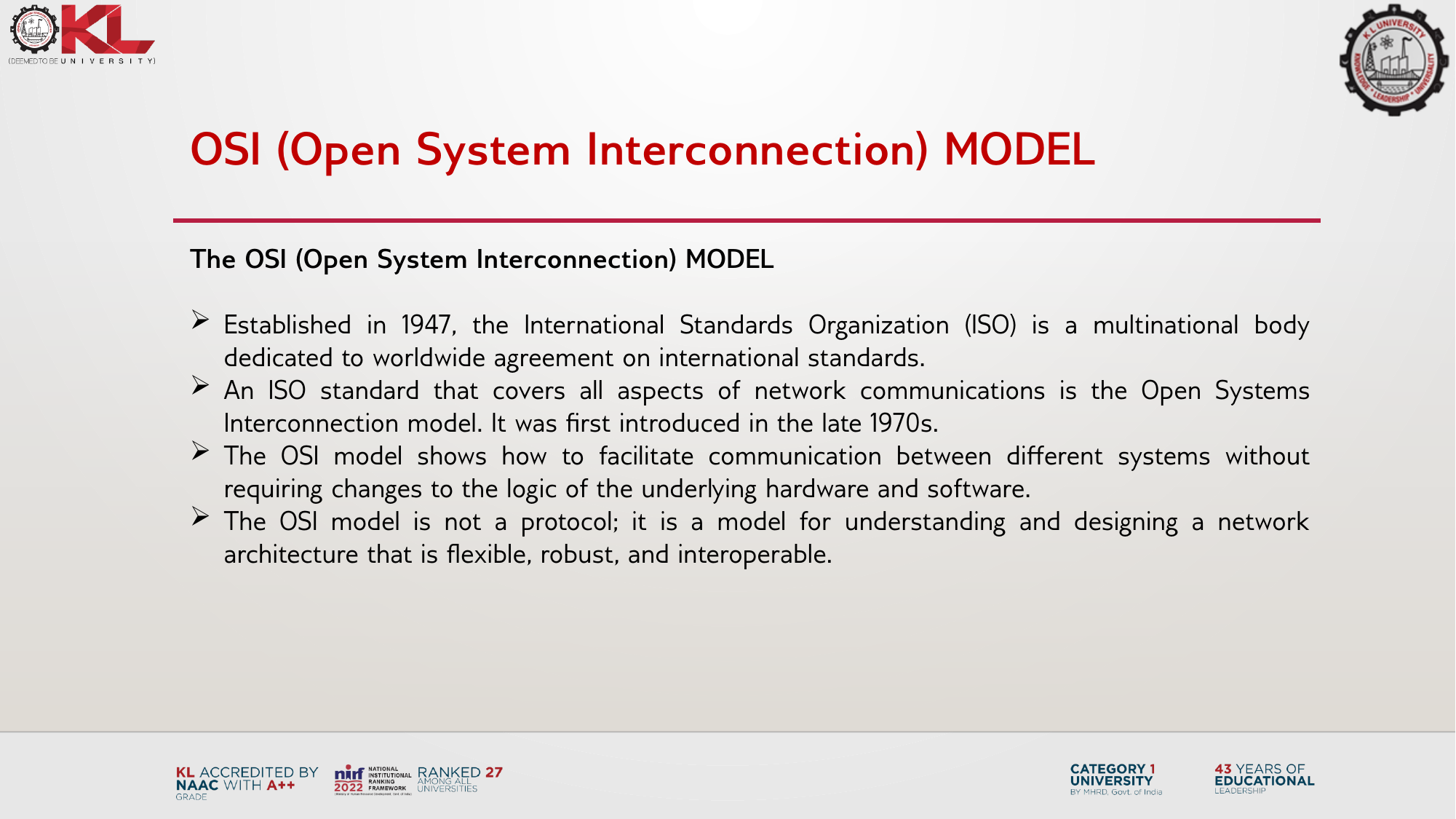

OSI (Open System Interconnection) MODEL
The OSI (Open System Interconnection) MODEL

Established in 1947, the International Standards Organization (ISO) is a multinational body dedicated to worldwide agreement on international standards.
An ISO standard that covers all aspects of network communications is the Open Systems Interconnection model. It was first introduced in the late 1970s.
The OSI model shows how to facilitate communication between different systems without requiring changes to the logic of the underlying hardware and software.
The OSI model is not a protocol; it is a model for understanding and designing a network architecture that is flexible, robust, and interoperable.